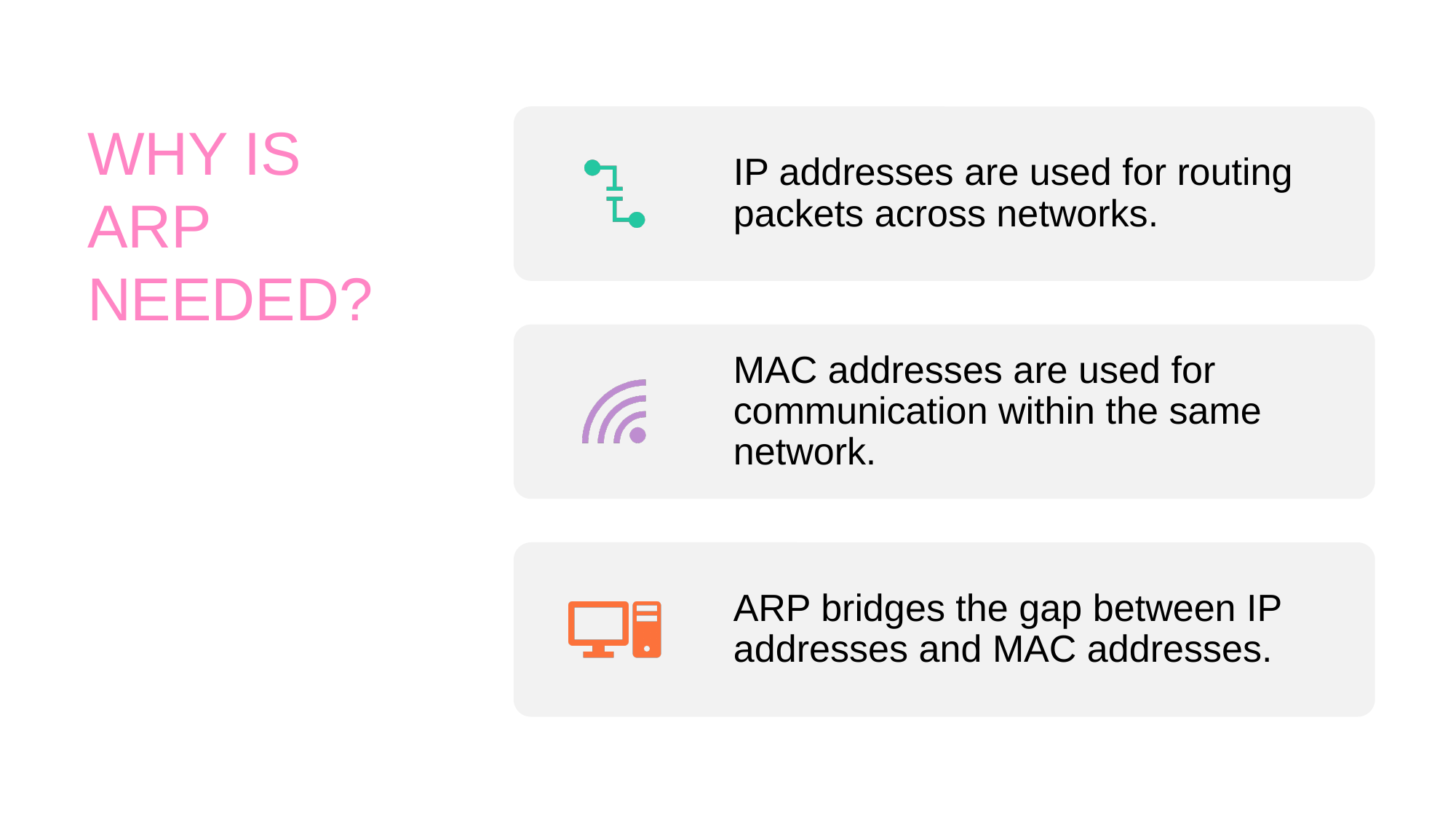

IP addresses are used for routing packets across networks.
MAC addresses are used for communication within the same network.
ARP bridges the gap between IP addresses and MAC addresses.
WHY IS ARP NEEDED?